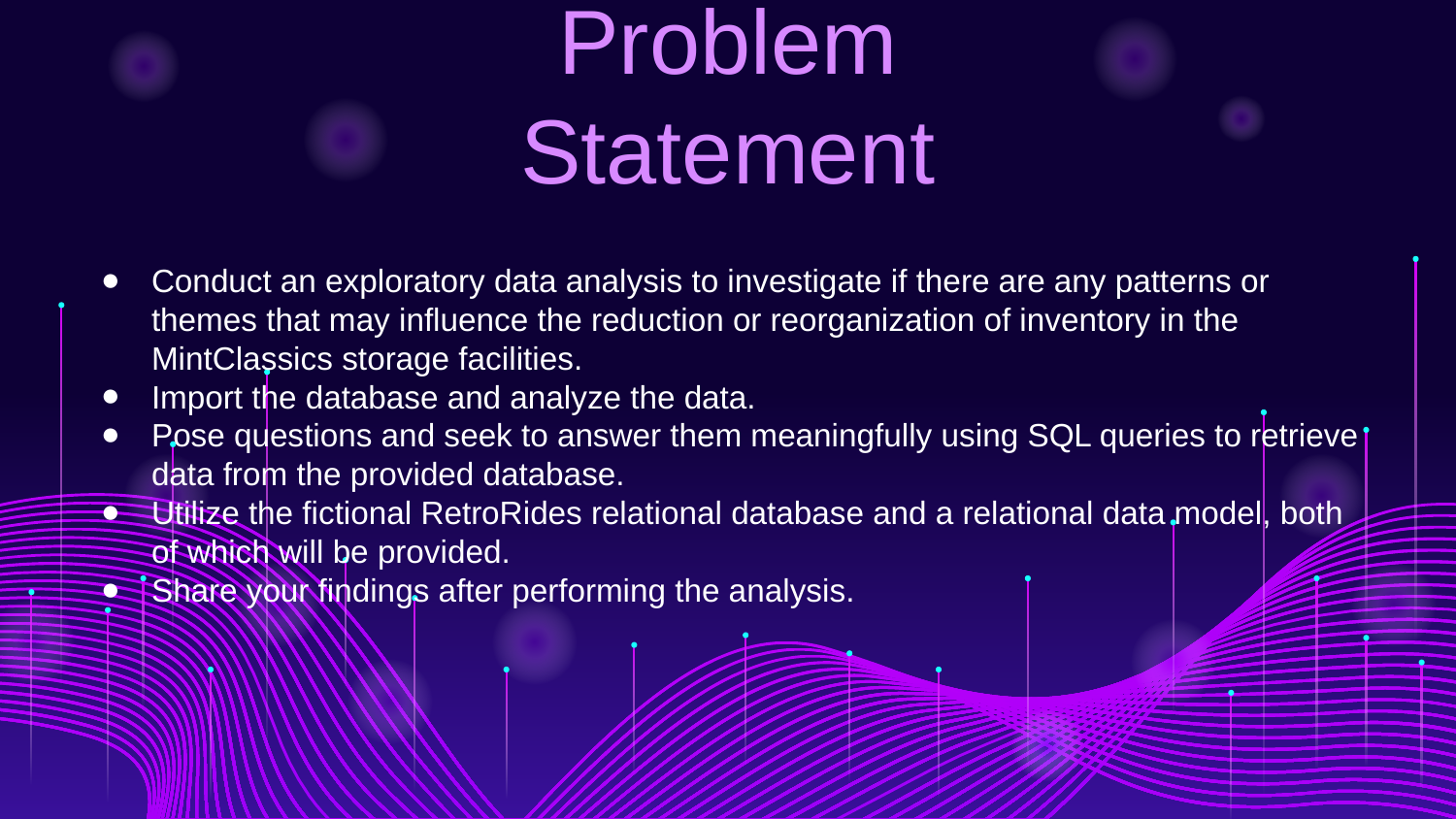

# Problem Statement

Conduct an exploratory data analysis to investigate if there are any patterns or themes that may influence the reduction or reorganization of inventory in the MintClassics storage facilities.
Import the database and analyze the data.
Pose questions and seek to answer them meaningfully using SQL queries to retrieve data from the provided database.
Utilize the fictional RetroRides relational database and a relational data model, both of which will be provided.
Share your findings after performing the analysis.